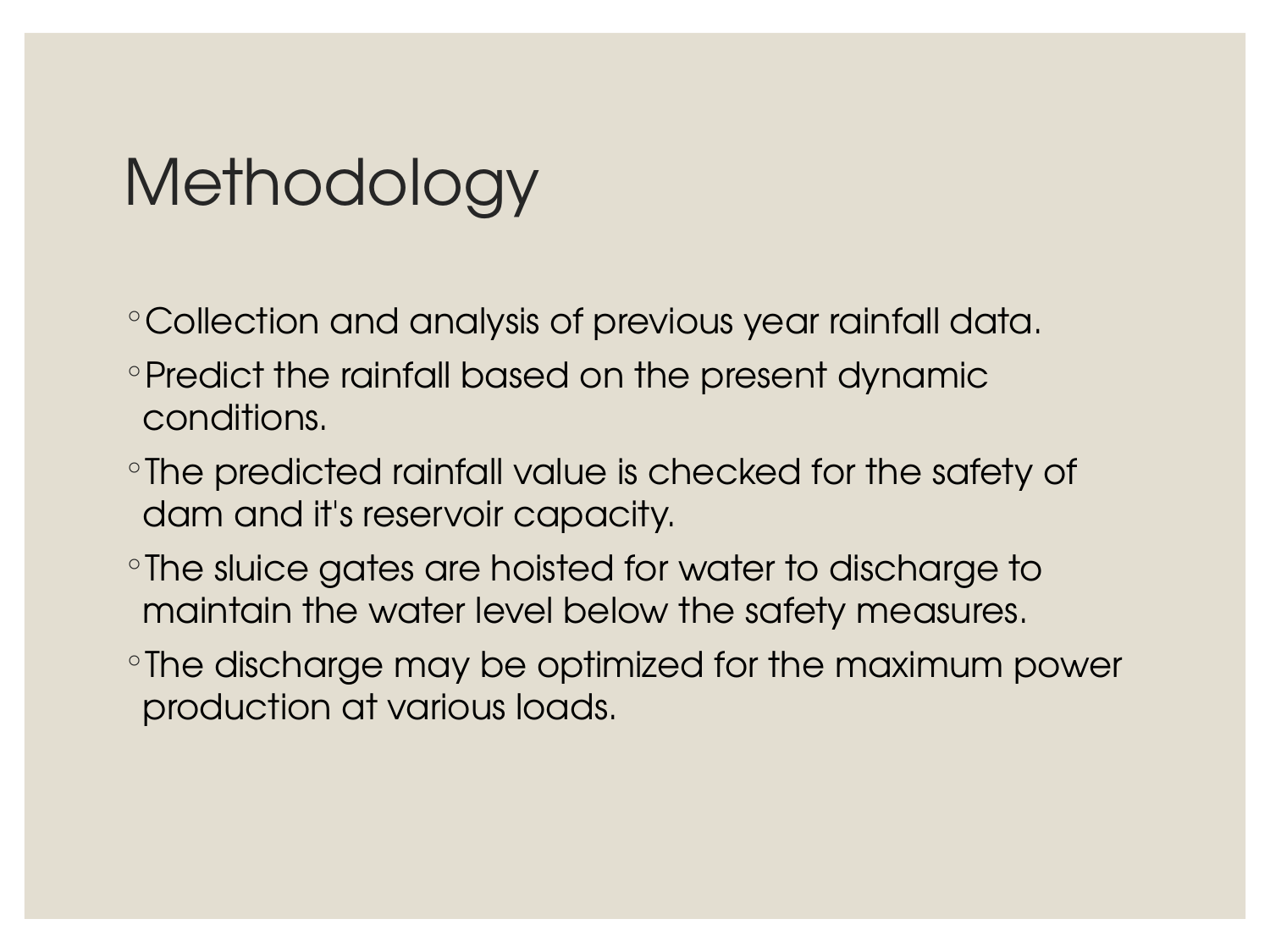

# Methodology
Collection and analysis of previous year rainfall data.
Predict the rainfall based on the present dynamic conditions.
The predicted rainfall value is checked for the safety of dam and it's reservoir capacity.
The sluice gates are hoisted for water to discharge to maintain the water level below the safety measures.
The discharge may be optimized for the maximum power production at various loads.